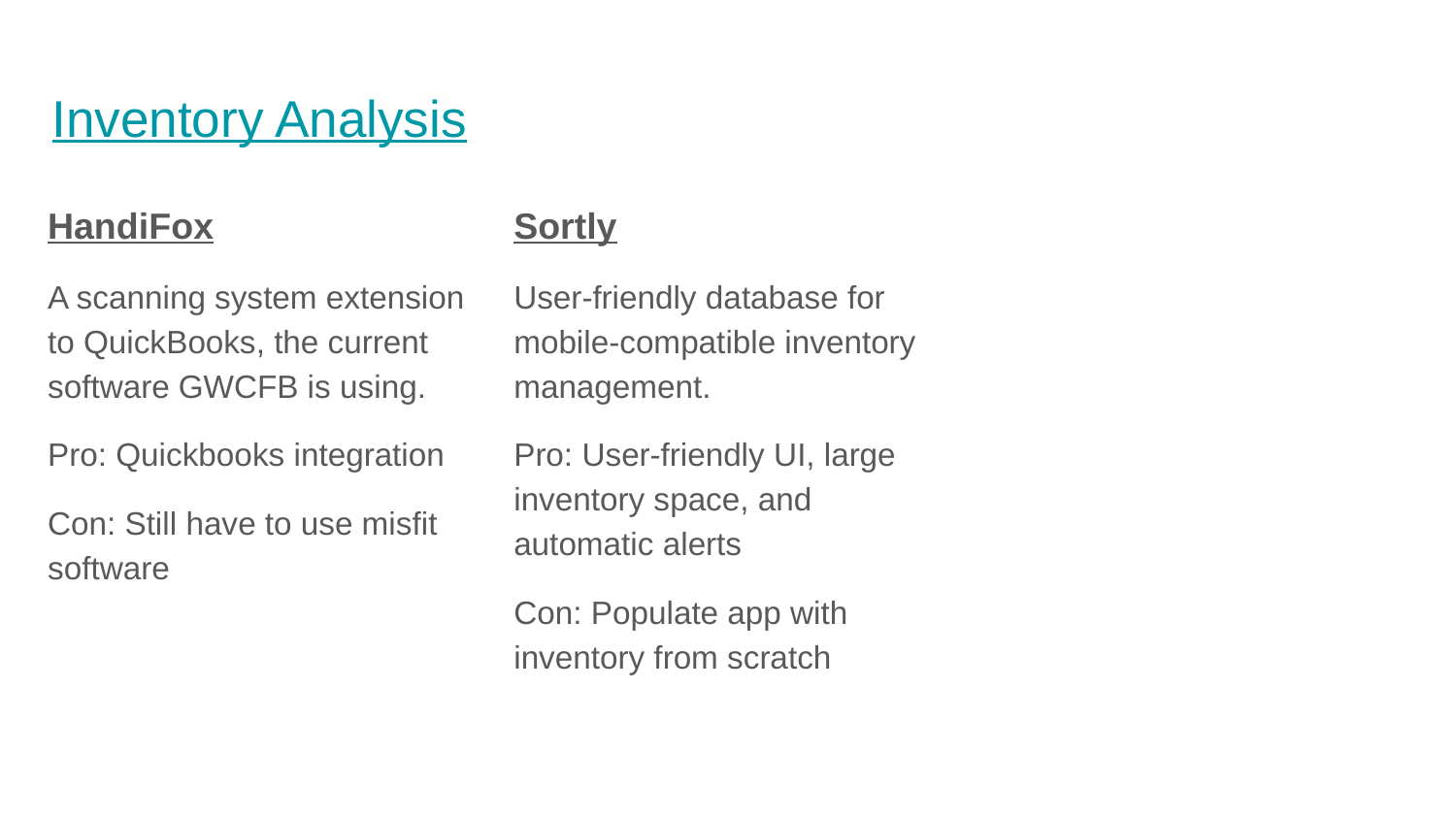

# Inventory Analysis
HandiFox
A scanning system extension to QuickBooks, the current software GWCFB is using.
Pro: Quickbooks integration
Con: Still have to use misfit software

Sortly
User-friendly database for mobile-compatible inventory management.
Pro: User-friendly UI, large inventory space, and automatic alerts
Con: Populate app with inventory from scratch